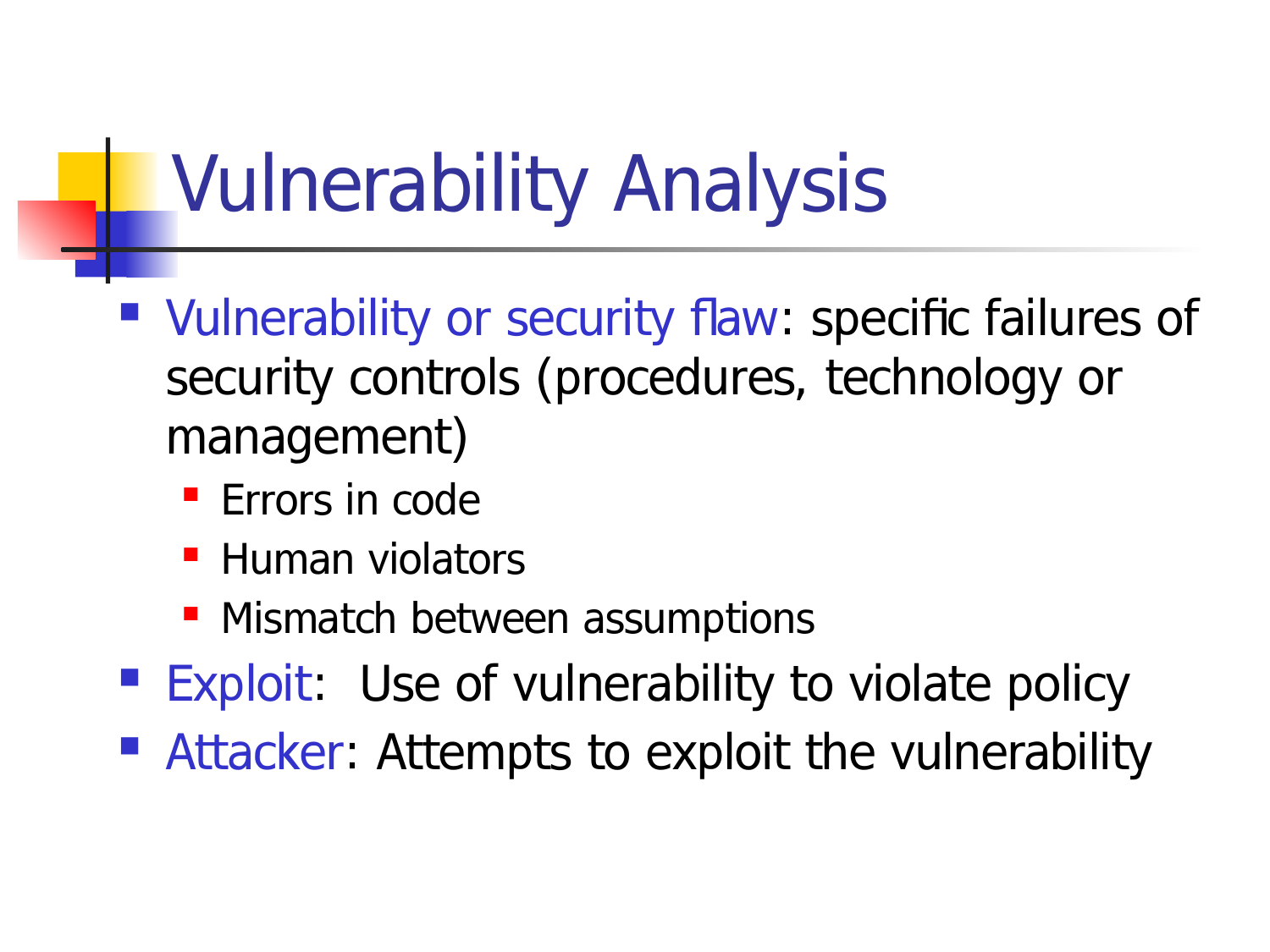

# Vulnerability Analysis
Vulnerability or security flaw: specific failures of security controls (procedures, technology or management)
Errors in code
Human violators
Mismatch between assumptions
Exploit:  Use of vulnerability to violate policy
Attacker: Attempts to exploit the vulnerability